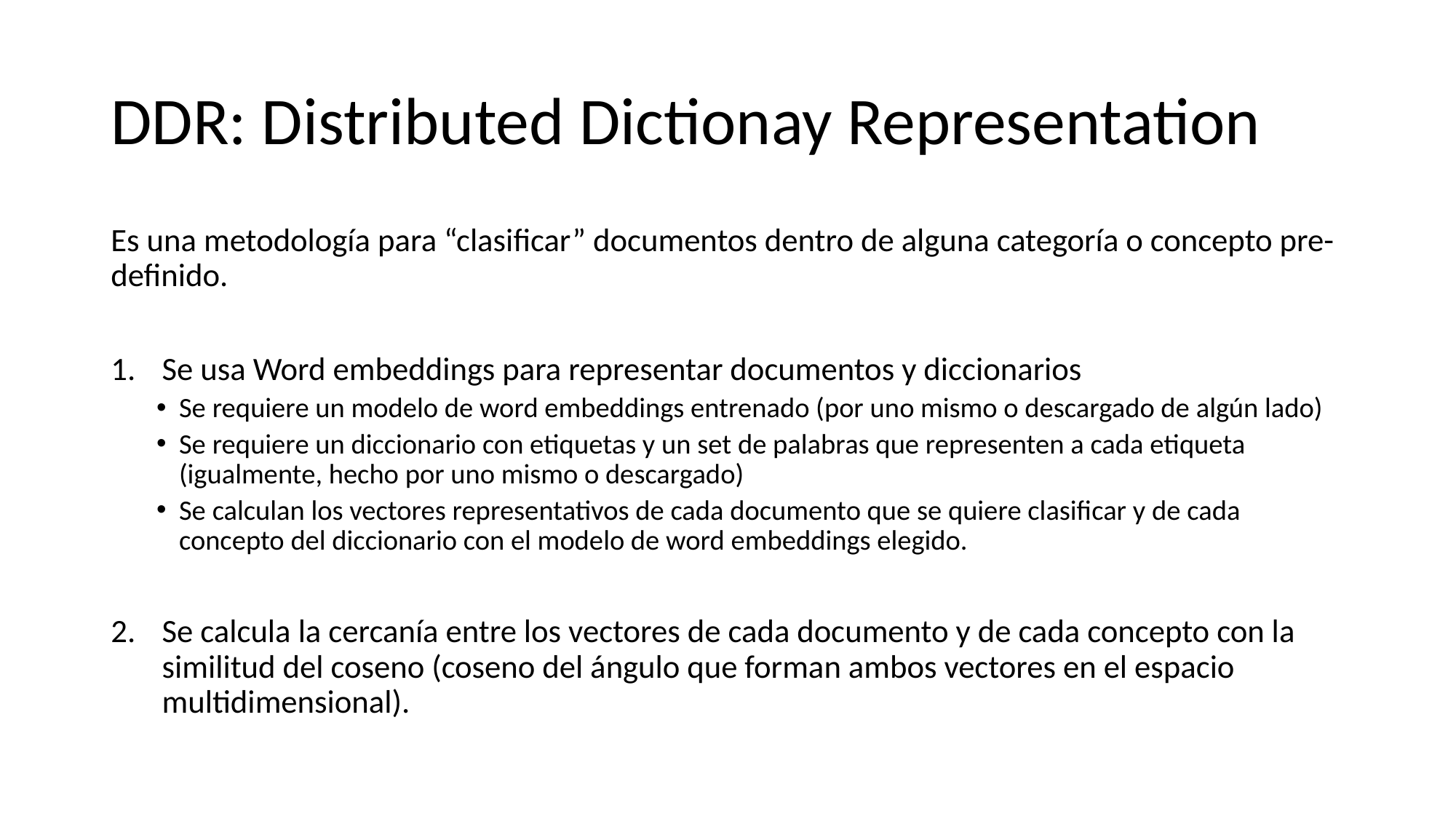

# DDR: Distributed Dictionay Representation
Es una metodología para “clasificar” documentos dentro de alguna categoría o concepto pre-definido.

Se usa Word embeddings para representar documentos y diccionarios
Se requiere un modelo de word embeddings entrenado (por uno mismo o descargado de algún lado)
Se requiere un diccionario con etiquetas y un set de palabras que representen a cada etiqueta (igualmente, hecho por uno mismo o descargado)
Se calculan los vectores representativos de cada documento que se quiere clasificar y de cada concepto del diccionario con el modelo de word embeddings elegido.

Se calcula la cercanía entre los vectores de cada documento y de cada concepto con la similitud del coseno (coseno del ángulo que forman ambos vectores en el espacio multidimensional).